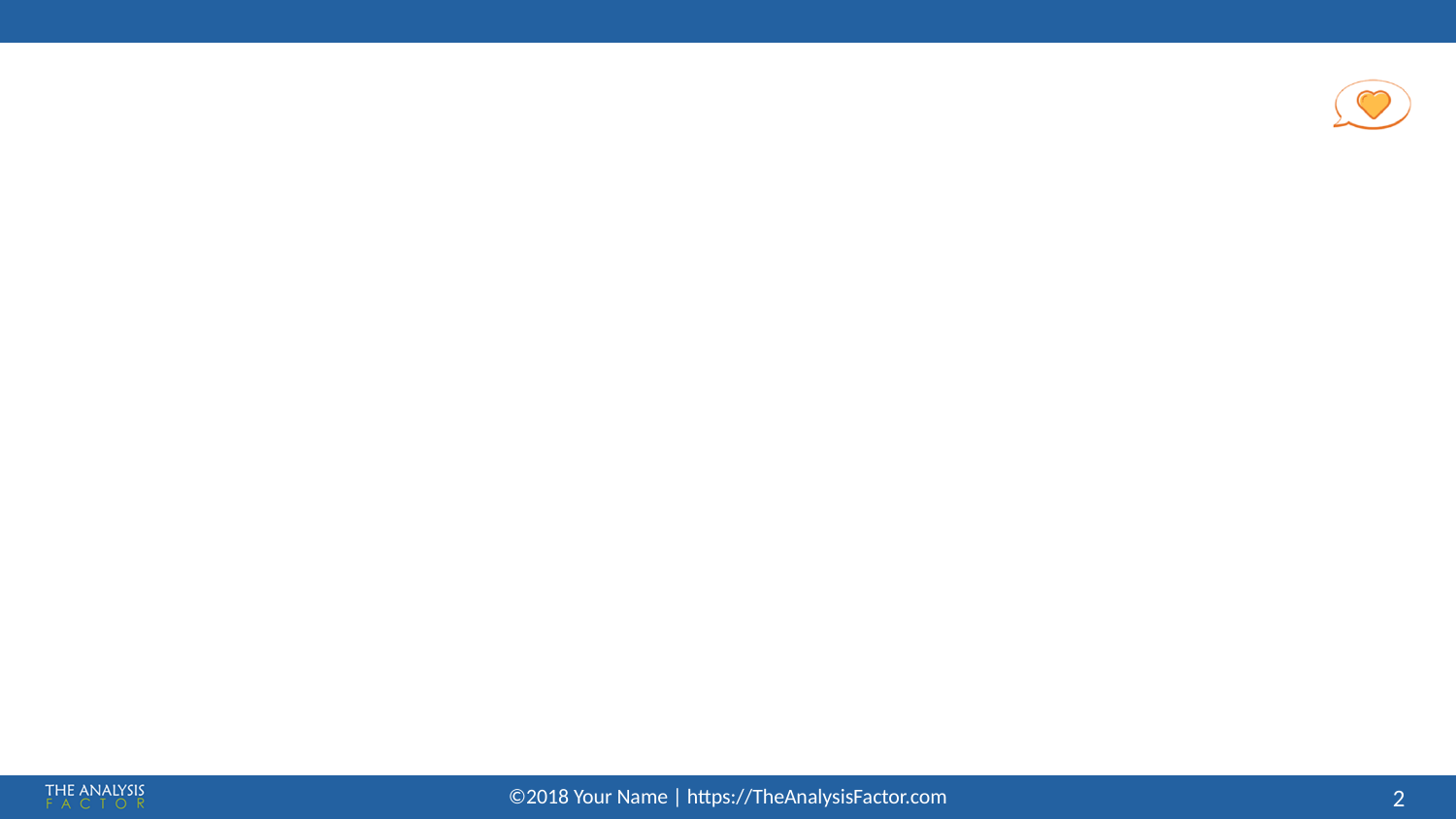

#

©2018 Your Name | https://TheAnalysisFactor.com
2